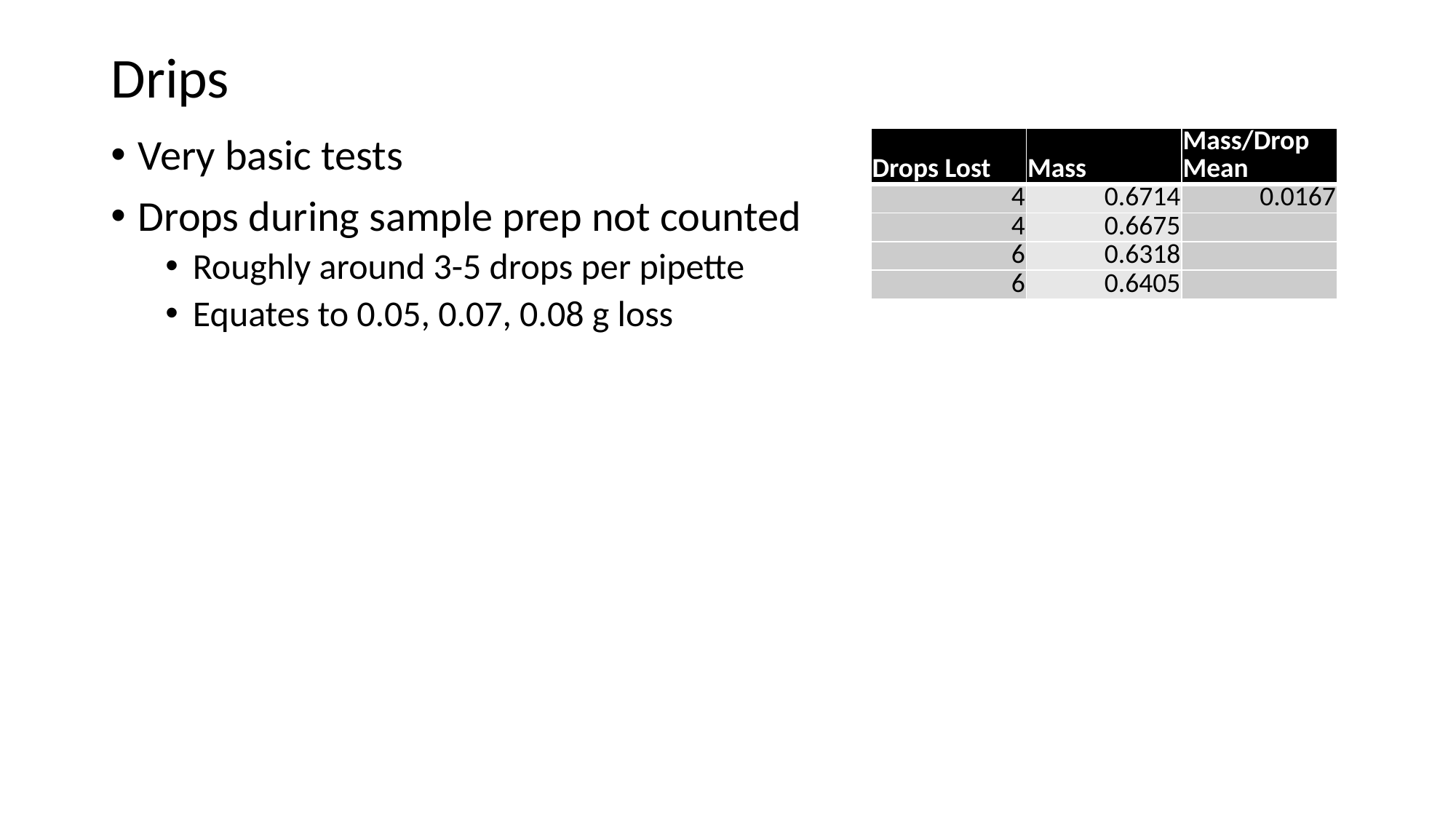

Drips
Very basic tests
Drops during sample prep not counted
Roughly around 3-5 drops per pipette
Equates to 0.05, 0.07, 0.08 g loss

| Drops Lost | Mass | Mass/Drop Mean |
| --- | --- | --- |
| 4 | 0.6714 | 0.0167 |
| 4 | 0.6675 |  |
| 6 | 0.6318 |  |
| 6 | 0.6405 |  |